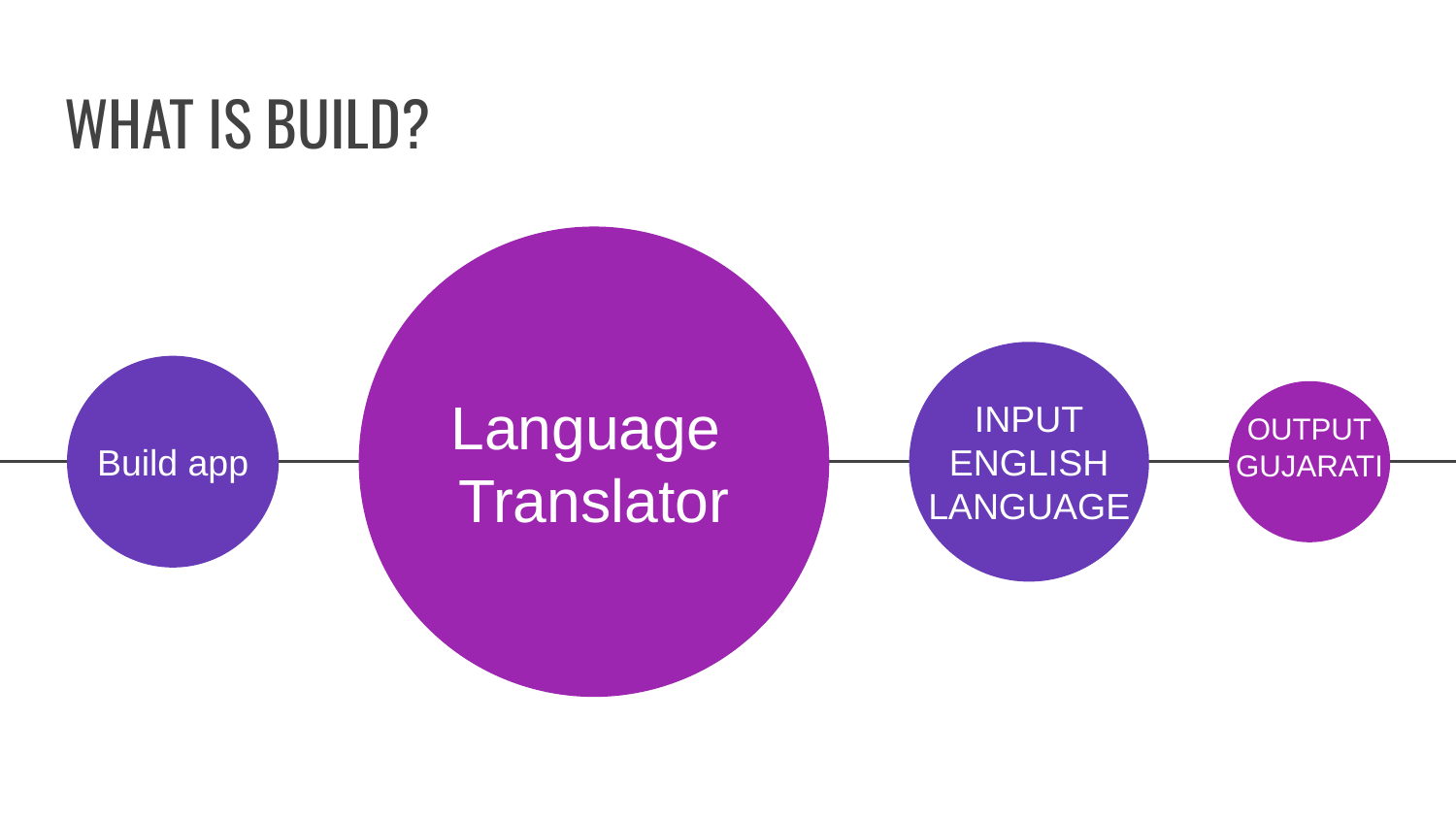

# WHAT IS BUILD?

OUTPUT
GUJARATI
Build app
Language
Translator
INPUT
ENGLISH LANGUAGE